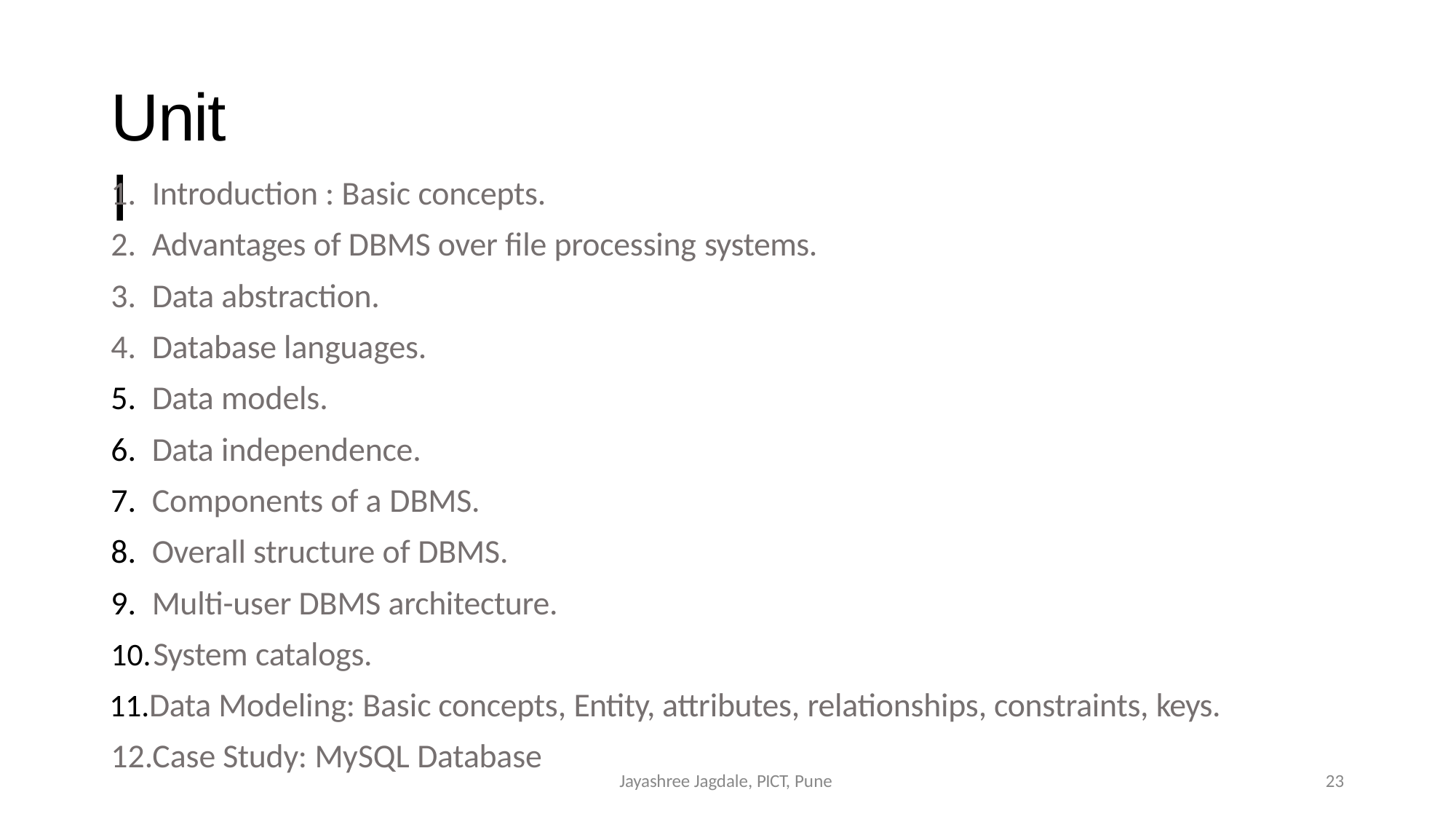

Unit I
Introduction : Basic concepts.
Advantages of DBMS over file processing systems.
Data abstraction.
Database languages.
Data models.
Data independence.
Components of a DBMS.
Overall structure of DBMS.
Multi-user DBMS architecture.
System catalogs.
Data Modeling: Basic concepts, Entity, attributes, relationships, constraints, keys.  12.Case Study: MySQL Database
Jayashree Jagdale, PICT, Pune
23